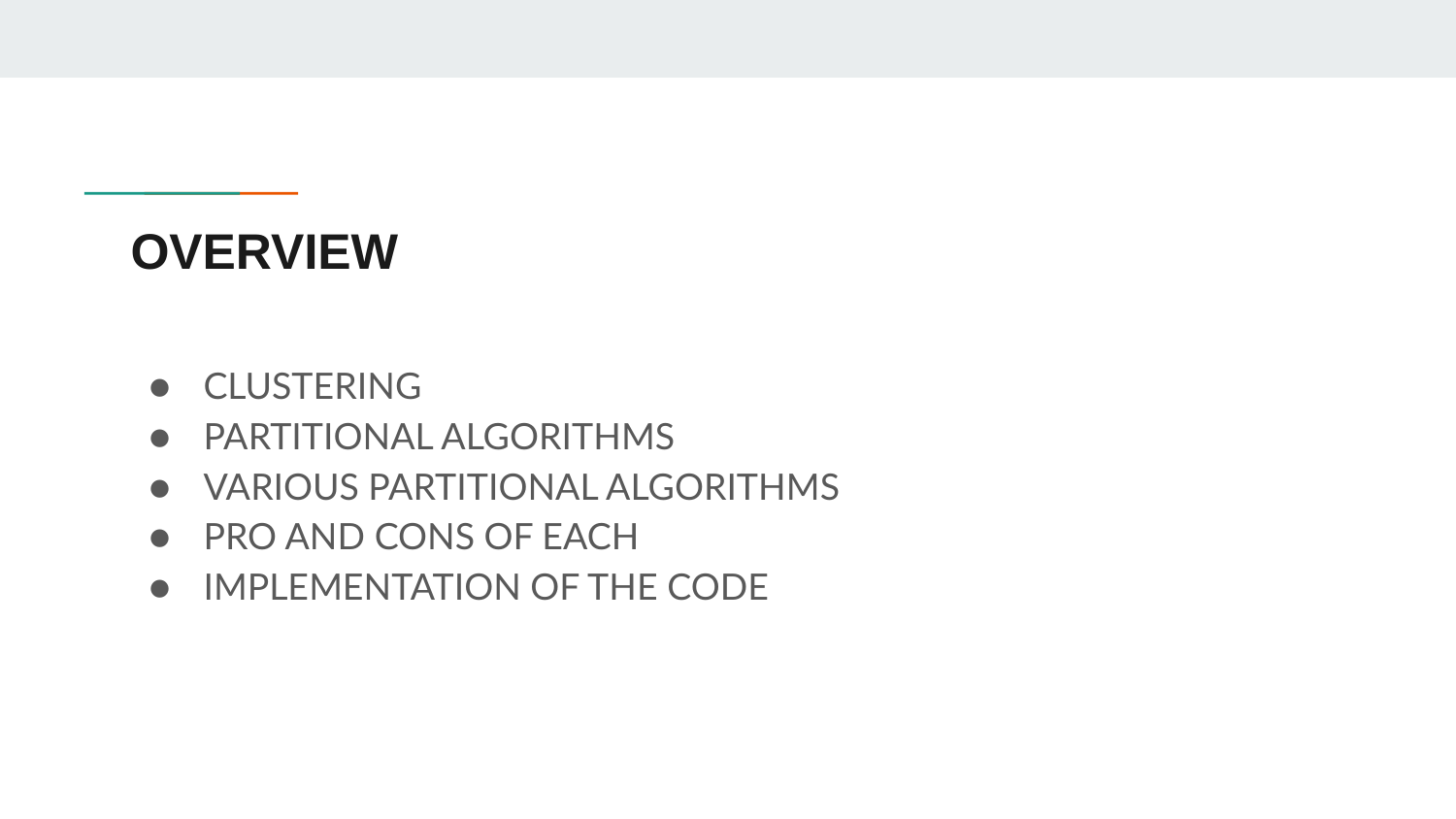

# OVERVIEW
CLUSTERING
PARTITIONAL ALGORITHMS
VARIOUS PARTITIONAL ALGORITHMS
PRO AND CONS OF EACH
IMPLEMENTATION OF THE CODE